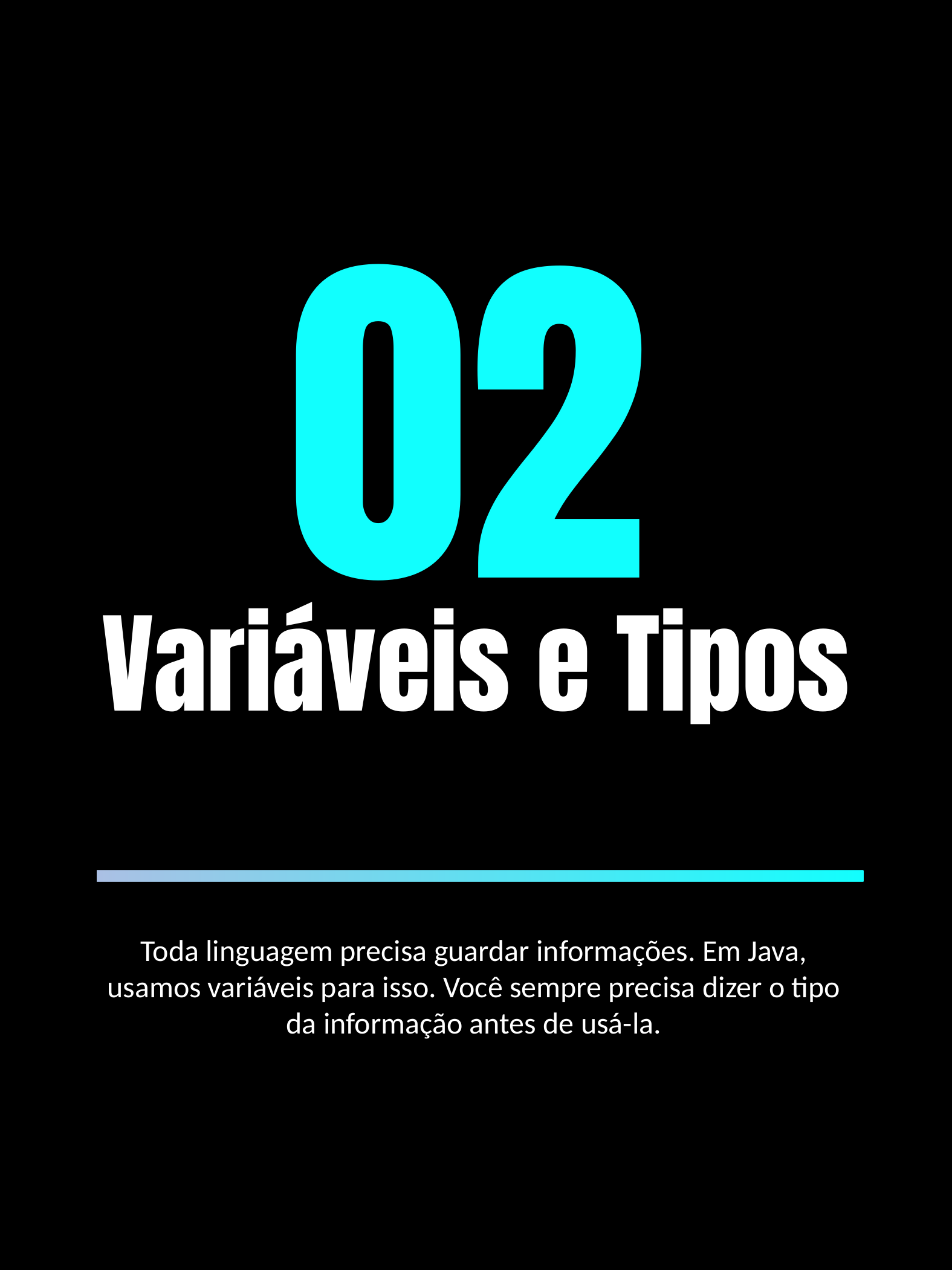

02
Variáveis e Tipos

Toda linguagem precisa guardar informações. Em Java, usamos variáveis para isso. Você sempre precisa dizer o tipo da informação antes de usá-la.
DOMINANDO JAVA - JOÃO VITOR
5